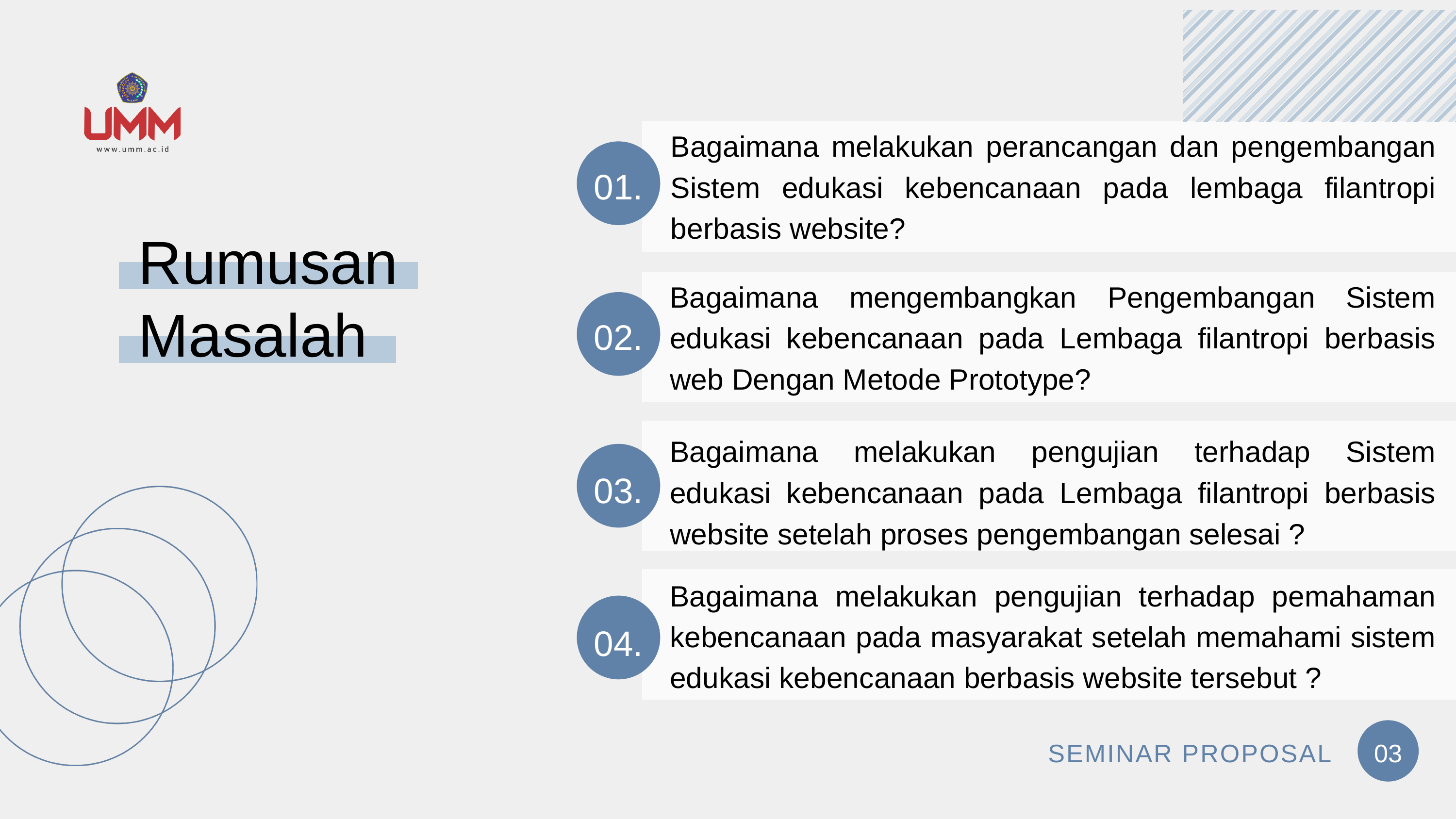

Bagaimana melakukan perancangan dan pengembangan Sistem edukasi kebencanaan pada lembaga filantropi berbasis website?

01.
Rumusan
Masalah

Bagaimana mengembangkan Pengembangan Sistem edukasi kebencanaan pada Lembaga filantropi berbasis web Dengan Metode Prototype?

02.

Bagaimana melakukan pengujian terhadap Sistem edukasi kebencanaan pada Lembaga filantropi berbasis website setelah proses pengembangan selesai ?

03.

Bagaimana melakukan pengujian terhadap pemahaman kebencanaan pada masyarakat setelah memahami sistem edukasi kebencanaan berbasis website tersebut ?

04.

SEMINAR PROPOSAL
03